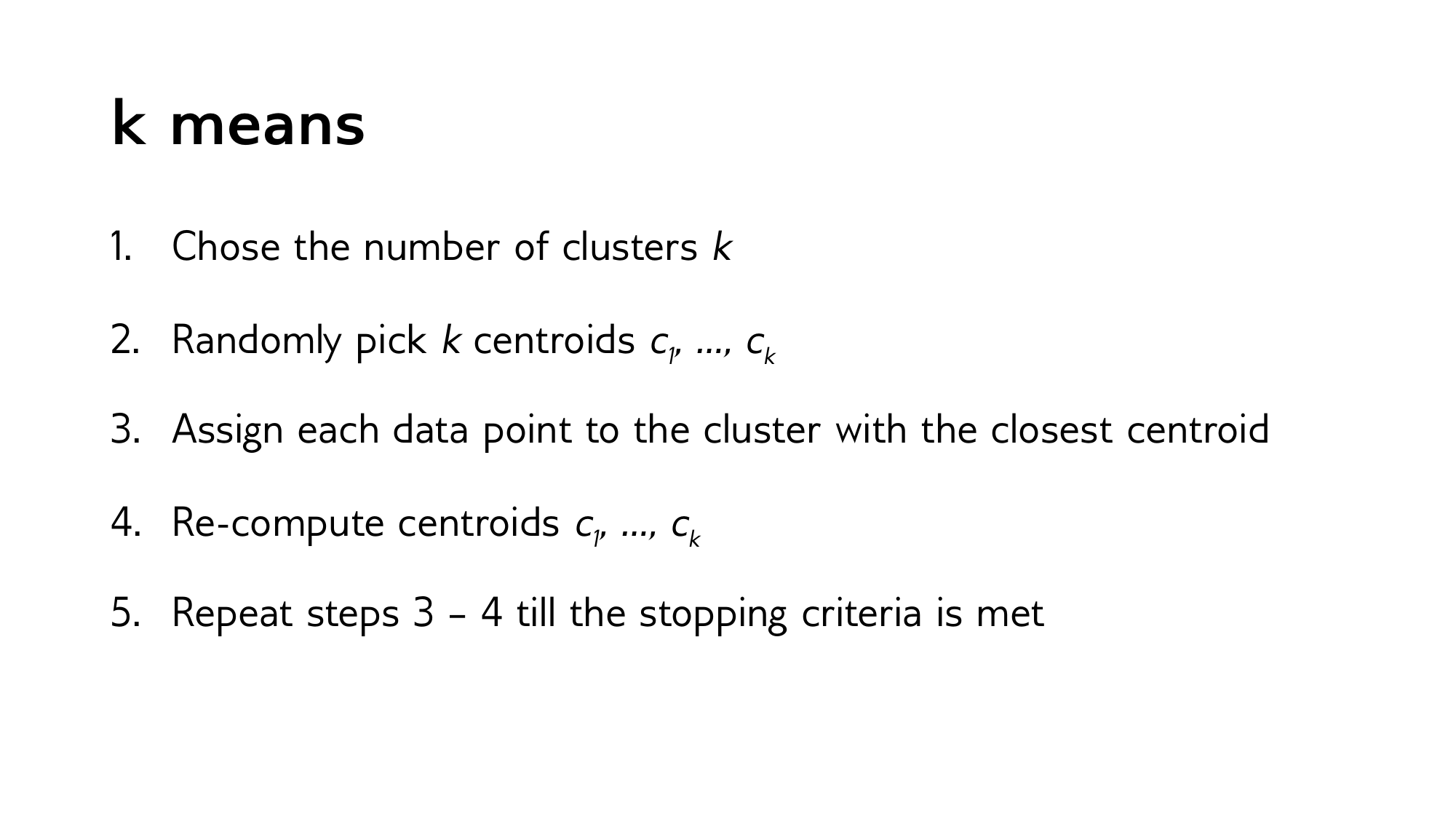

# k means
Chose the number of clusters k
Randomly pick k centroids c1, …, ck
Assign each data point to the cluster with the closest centroid
Re-compute centroids c1, …, ck
Repeat steps 3 – 4 till the stopping criteria is met